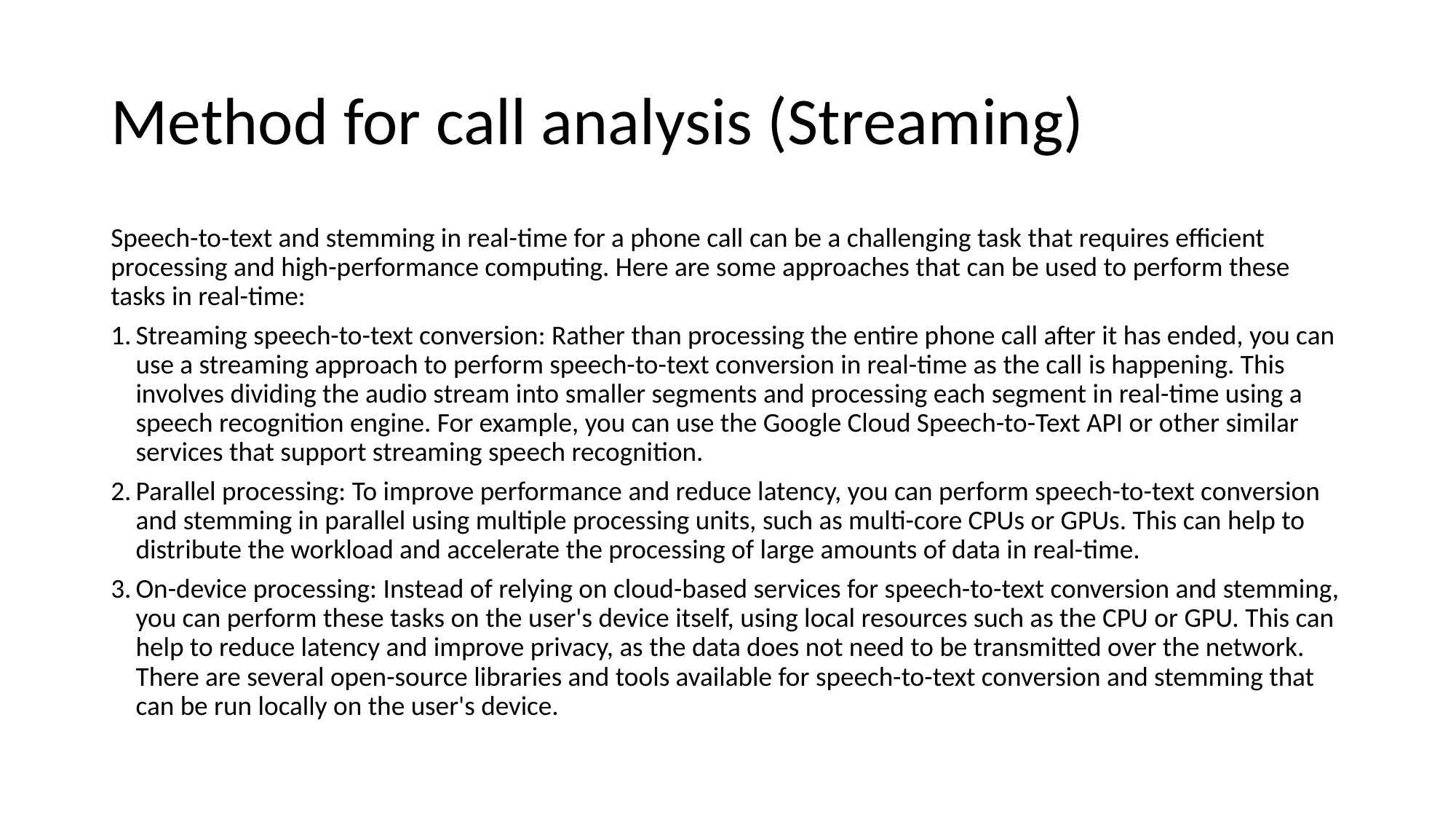

# Method for call analysis (Streaming)
Speech-to-text and stemming in real-time for a phone call can be a challenging task that requires efficient processing and high-performance computing. Here are some approaches that can be used to perform these tasks in real-time:
Streaming speech-to-text conversion: Rather than processing the entire phone call after it has ended, you can use a streaming approach to perform speech-to-text conversion in real-time as the call is happening. This involves dividing the audio stream into smaller segments and processing each segment in real-time using a speech recognition engine. For example, you can use the Google Cloud Speech-to-Text API or other similar services that support streaming speech recognition.
Parallel processing: To improve performance and reduce latency, you can perform speech-to-text conversion and stemming in parallel using multiple processing units, such as multi-core CPUs or GPUs. This can help to distribute the workload and accelerate the processing of large amounts of data in real-time.
On-device processing: Instead of relying on cloud-based services for speech-to-text conversion and stemming, you can perform these tasks on the user's device itself, using local resources such as the CPU or GPU. This can help to reduce latency and improve privacy, as the data does not need to be transmitted over the network. There are several open-source libraries and tools available for speech-to-text conversion and stemming that can be run locally on the user's device.